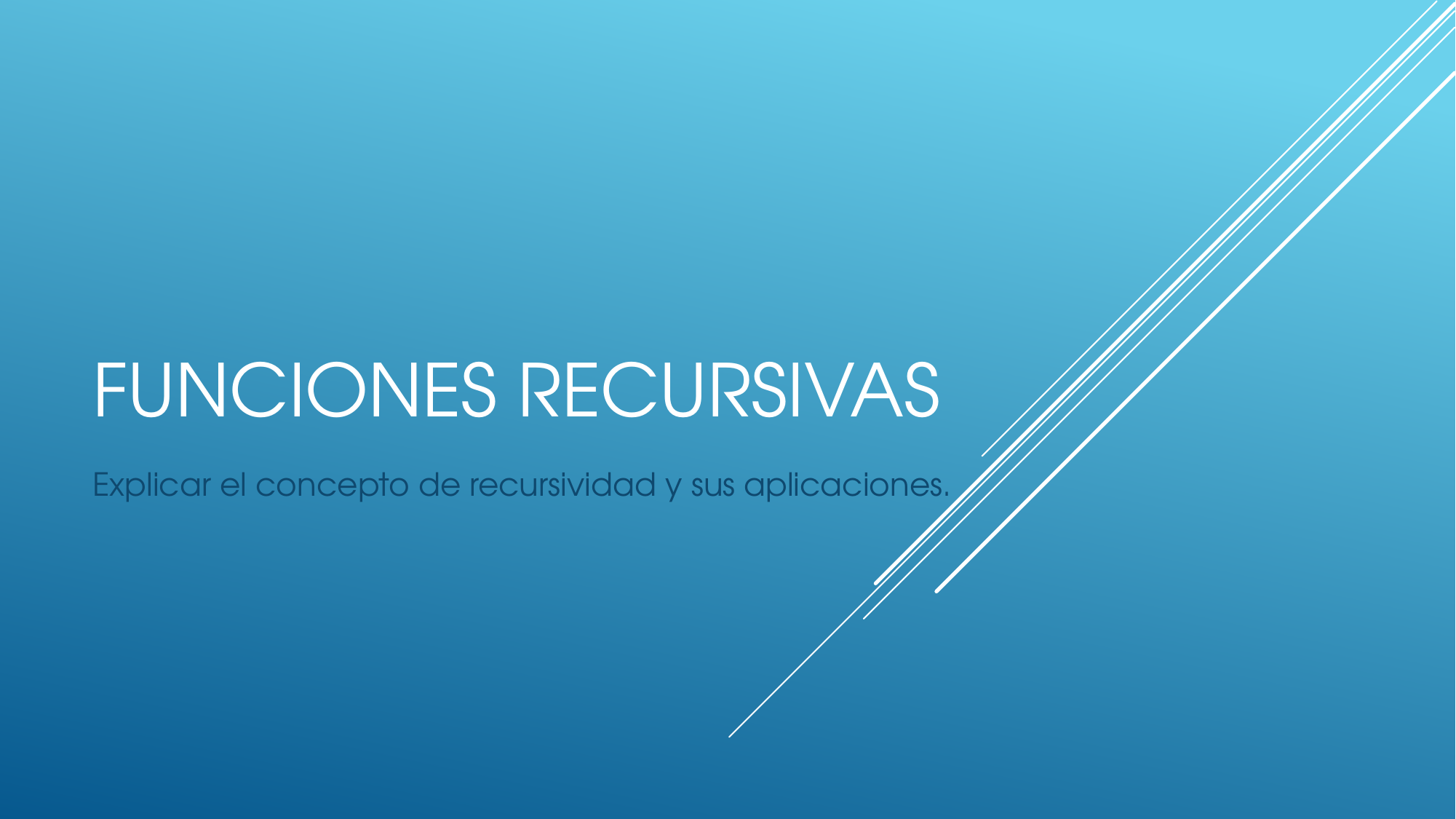

# FUNCIONES RECURSIVAS
Explicar el concepto de recursividad y sus aplicaciones.